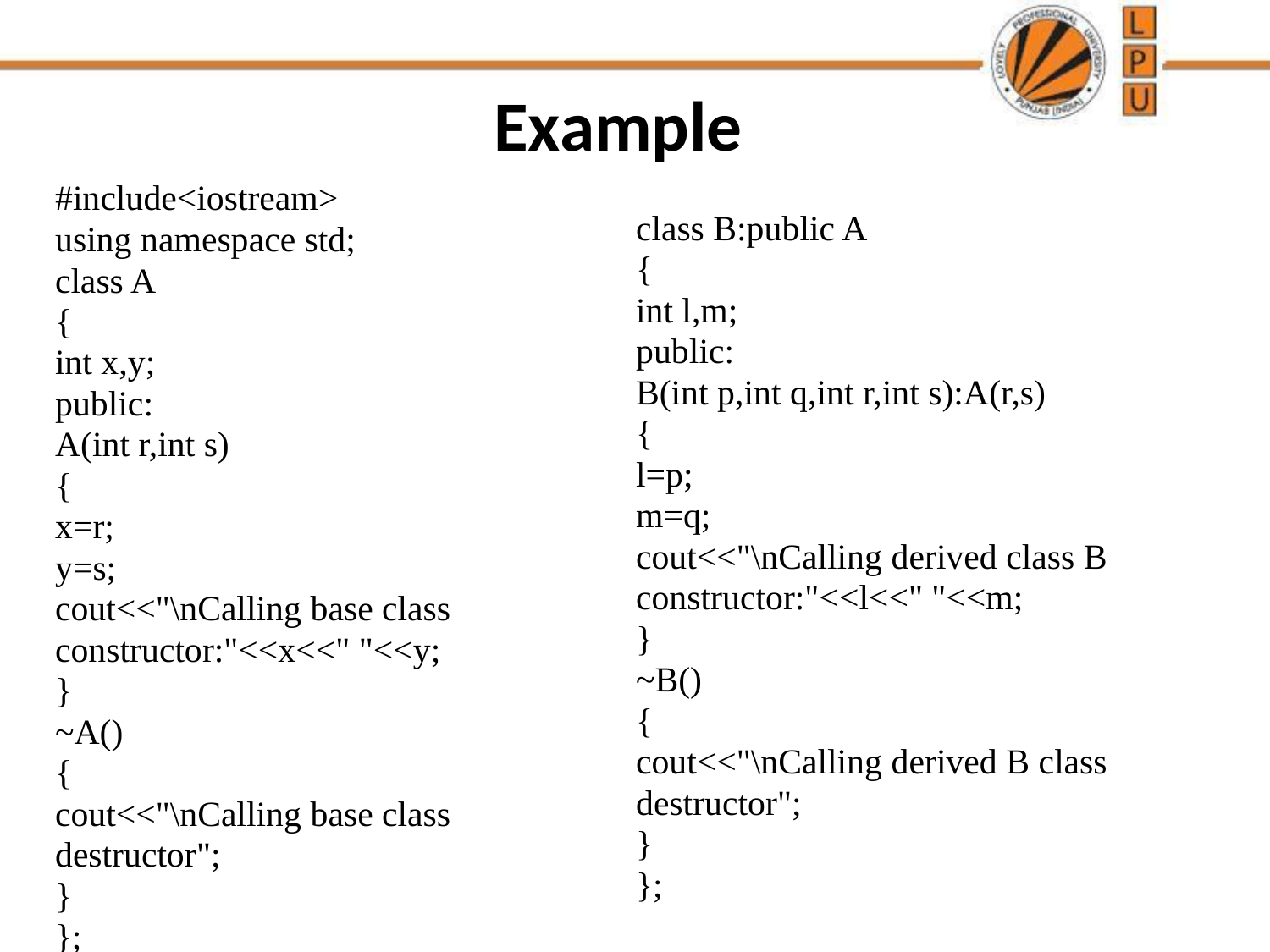

# Example
#include<iostream>
using namespace std;
class A
{
int x,y;
public:
A(int r,int s)
{
x=r;
y=s;
cout<<"\nCalling base class constructor:"<<x<<" "<<y;
}
~A()
{
cout<<"\nCalling base class destructor";
}
};

class B:public A
{
int l,m;
public:
B(int p,int q,int r,int s):A(r,s)
{
l=p;
m=q;
cout<<"\nCalling derived class B constructor:"<<l<<" "<<m;
}
~B()
{
cout<<"\nCalling derived B class destructor";
}
};